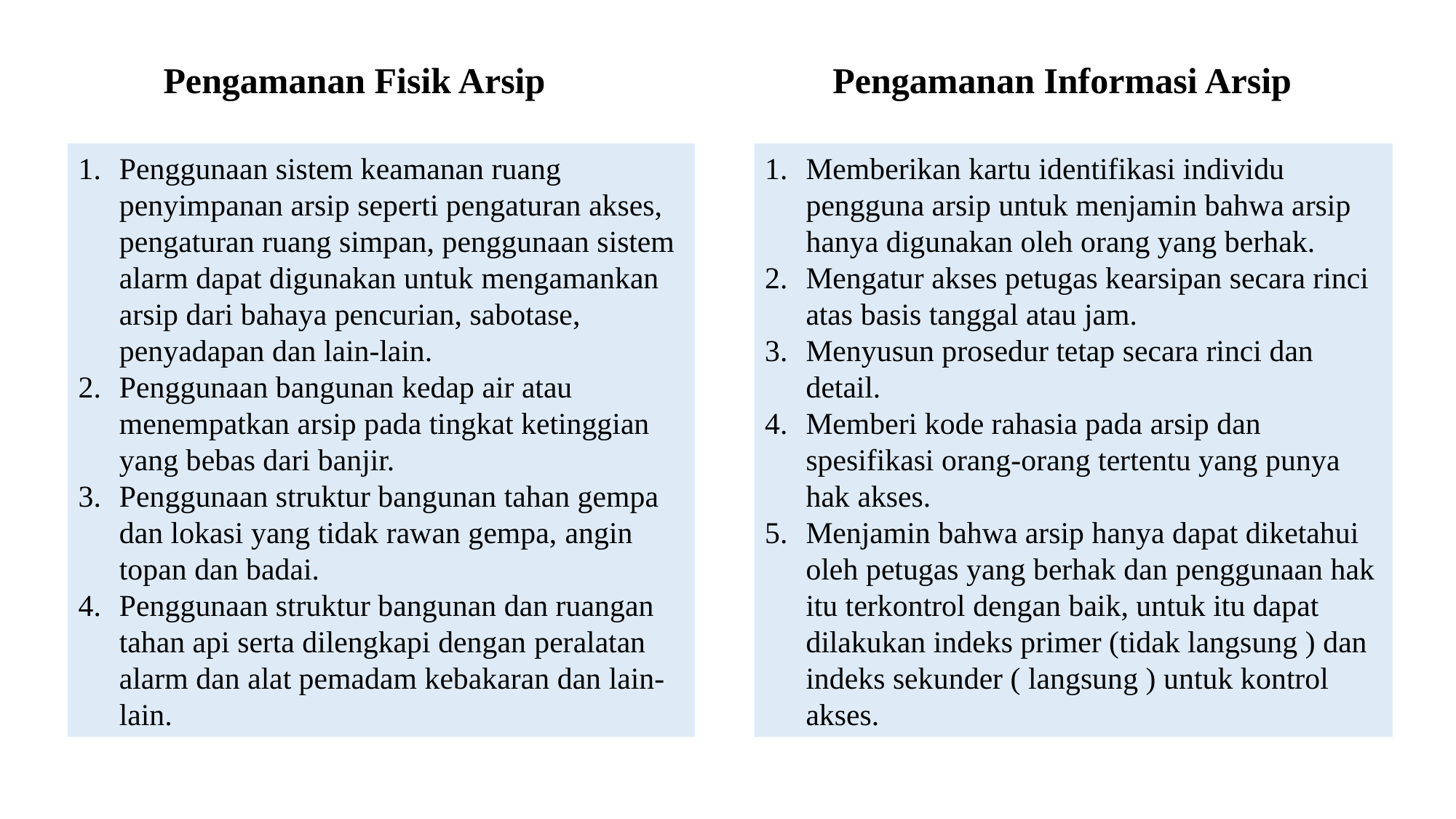

Pengamanan Fisik Arsip
Pengamanan Informasi Arsip
Penggunaan sistem keamanan ruang penyimpanan arsip seperti pengaturan akses, pengaturan ruang simpan, penggunaan sistem alarm dapat digunakan untuk mengamankan arsip dari bahaya pencurian, sabotase, penyadapan dan lain-lain.
Penggunaan bangunan kedap air atau menempatkan arsip pada tingkat ketinggian yang bebas dari banjir.
Penggunaan struktur bangunan tahan gempa dan lokasi yang tidak rawan gempa, angin topan dan badai.
Penggunaan struktur bangunan dan ruangan tahan api serta dilengkapi dengan peralatan alarm dan alat pemadam kebakaran dan lain-lain.
Memberikan kartu identifikasi individu pengguna arsip untuk menjamin bahwa arsip hanya digunakan oleh orang yang berhak.
Mengatur akses petugas kearsipan secara rinci atas basis tanggal atau jam.
Menyusun prosedur tetap secara rinci dan detail.
Memberi kode rahasia pada arsip dan spesifikasi orang-orang tertentu yang punya hak akses.
Menjamin bahwa arsip hanya dapat diketahui oleh petugas yang berhak dan penggunaan hak itu terkontrol dengan baik, untuk itu dapat dilakukan indeks primer (tidak langsung ) dan indeks sekunder ( langsung ) untuk kontrol akses.